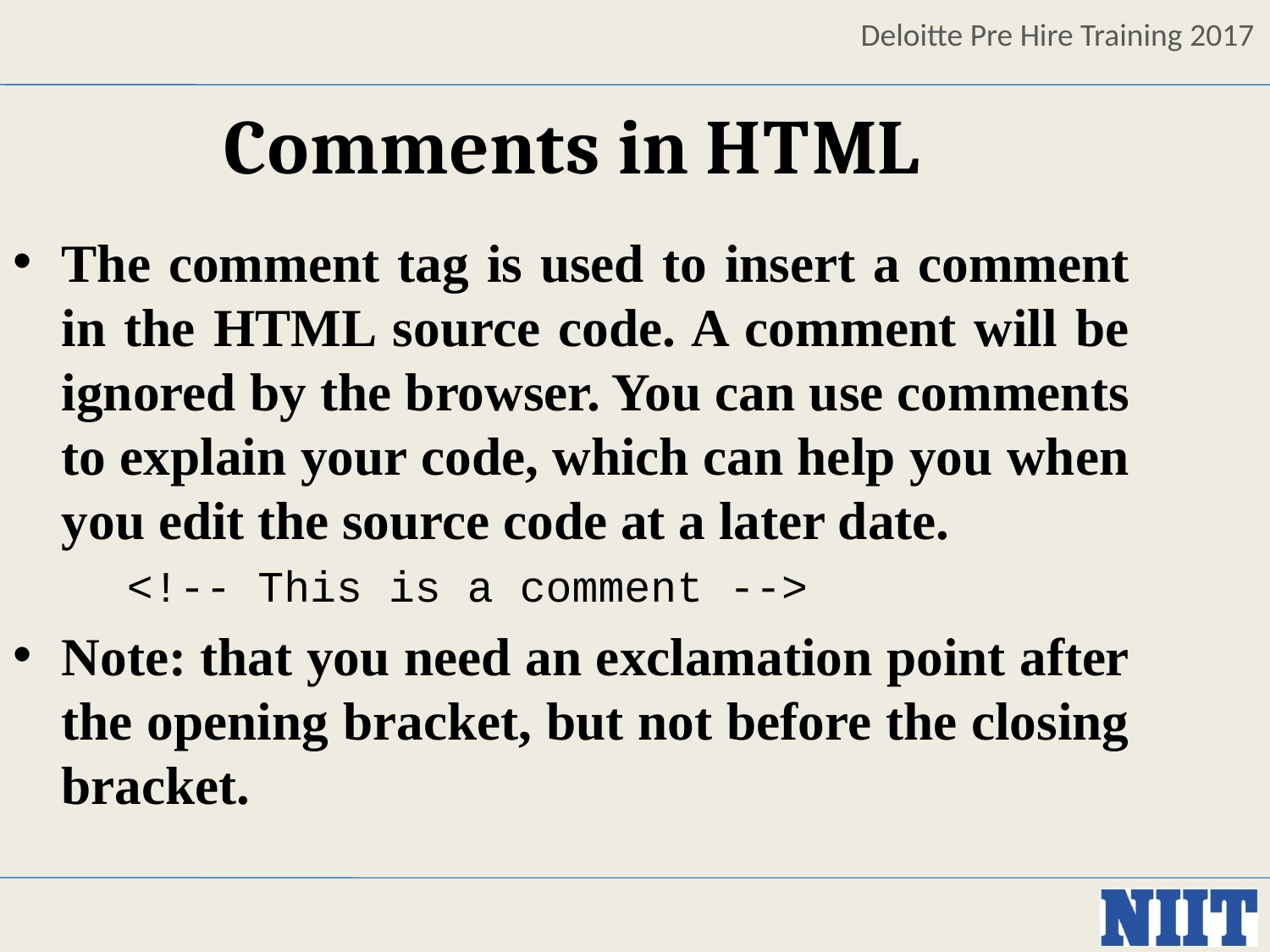

Comments in HTML
The comment tag is used to insert a comment in the HTML source code. A comment will be ignored by the browser. You can use comments to explain your code, which can help you when you edit the source code at a later date.
<!-- This is a comment -->
Note: that you need an exclamation point after the opening bracket, but not before the closing bracket.